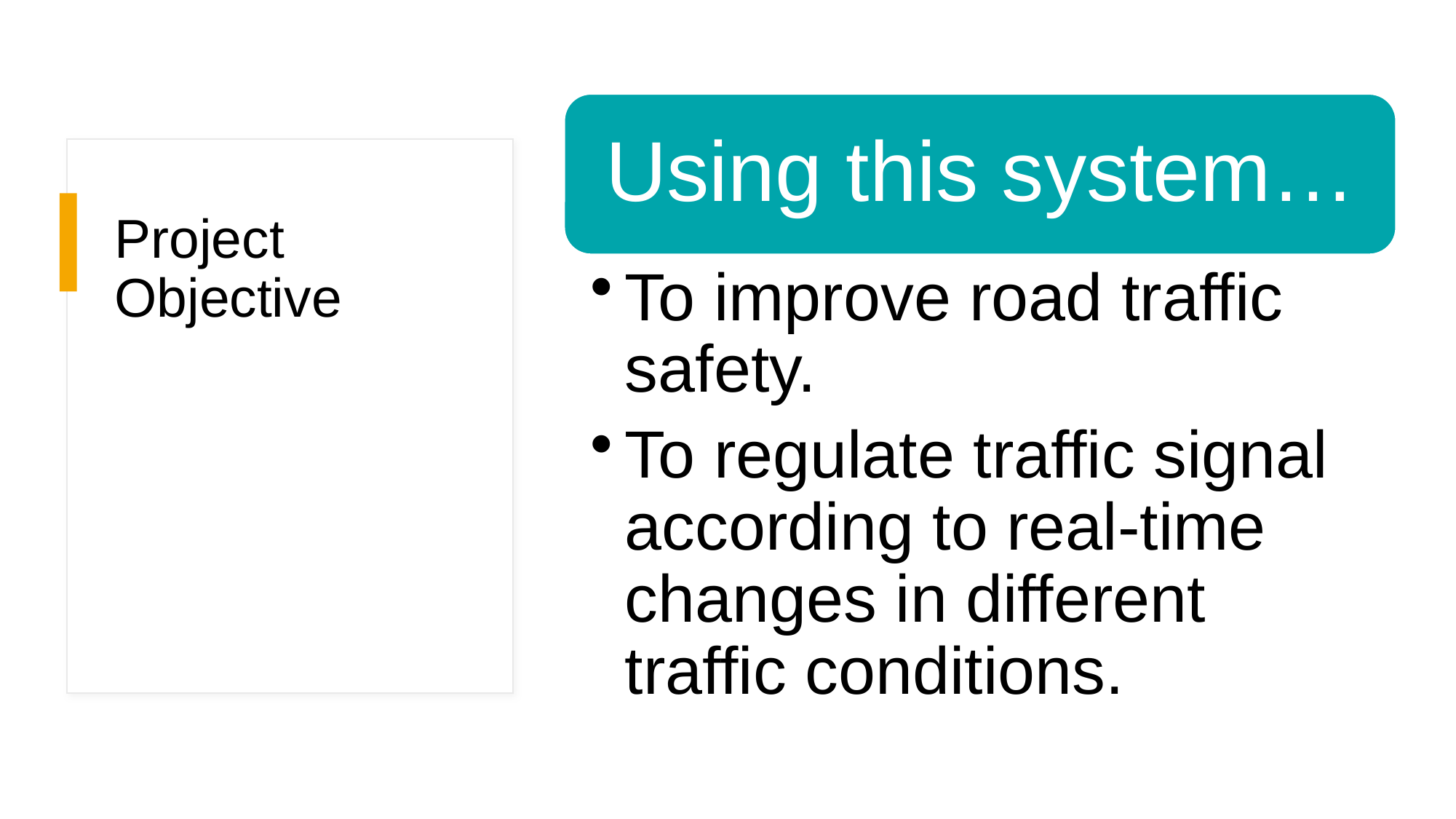

Using this system…
To improve road traffic safety.
To regulate traffic signal according to real-time changes in different traffic conditions.

# Project Objective